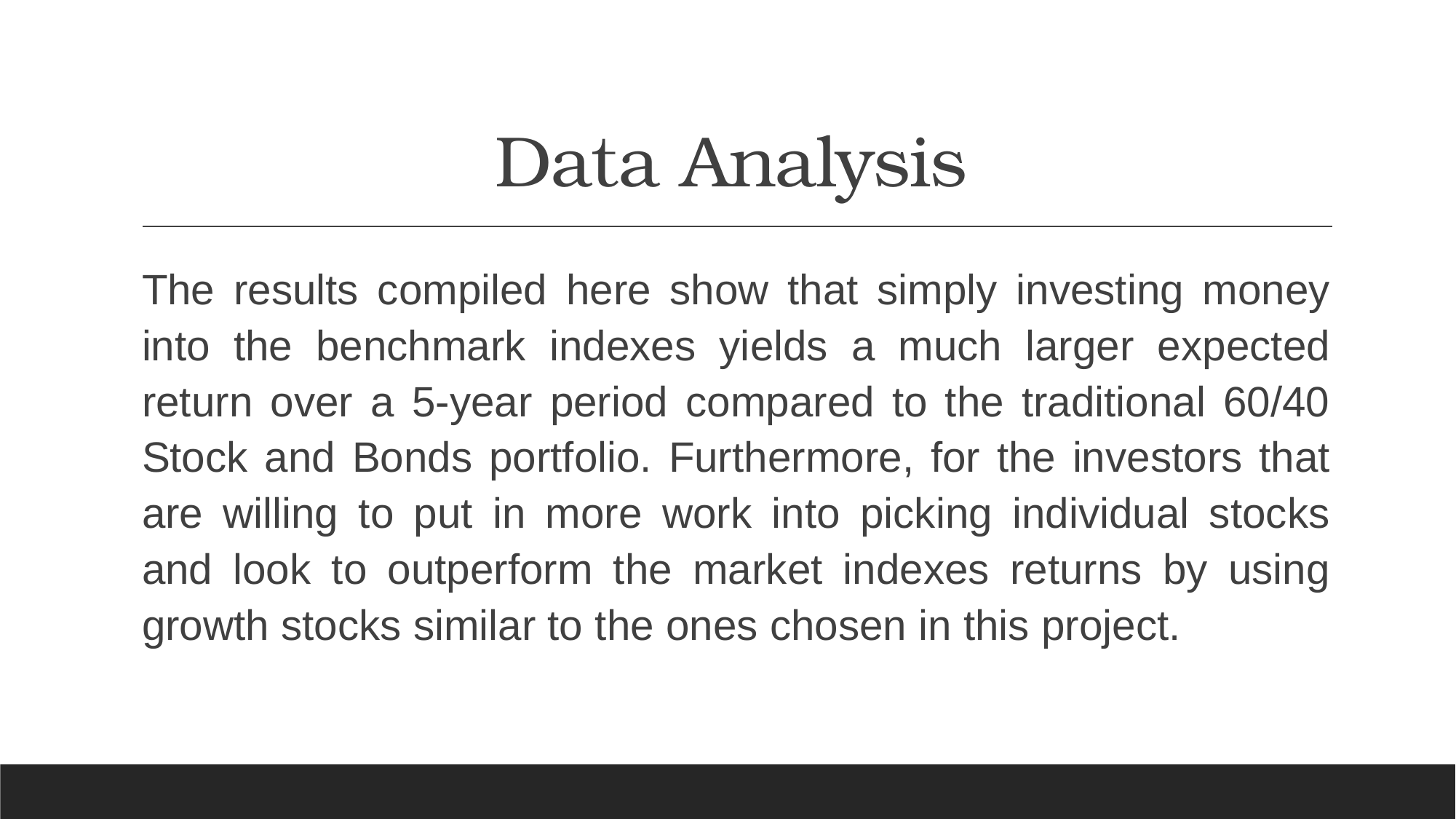

# Data Analysis
The results compiled here show that simply investing money into the benchmark indexes yields a much larger expected return over a 5-year period compared to the traditional 60/40 Stock and Bonds portfolio. Furthermore, for the investors that are willing to put in more work into picking individual stocks and look to outperform the market indexes returns by using growth stocks similar to the ones chosen in this project.